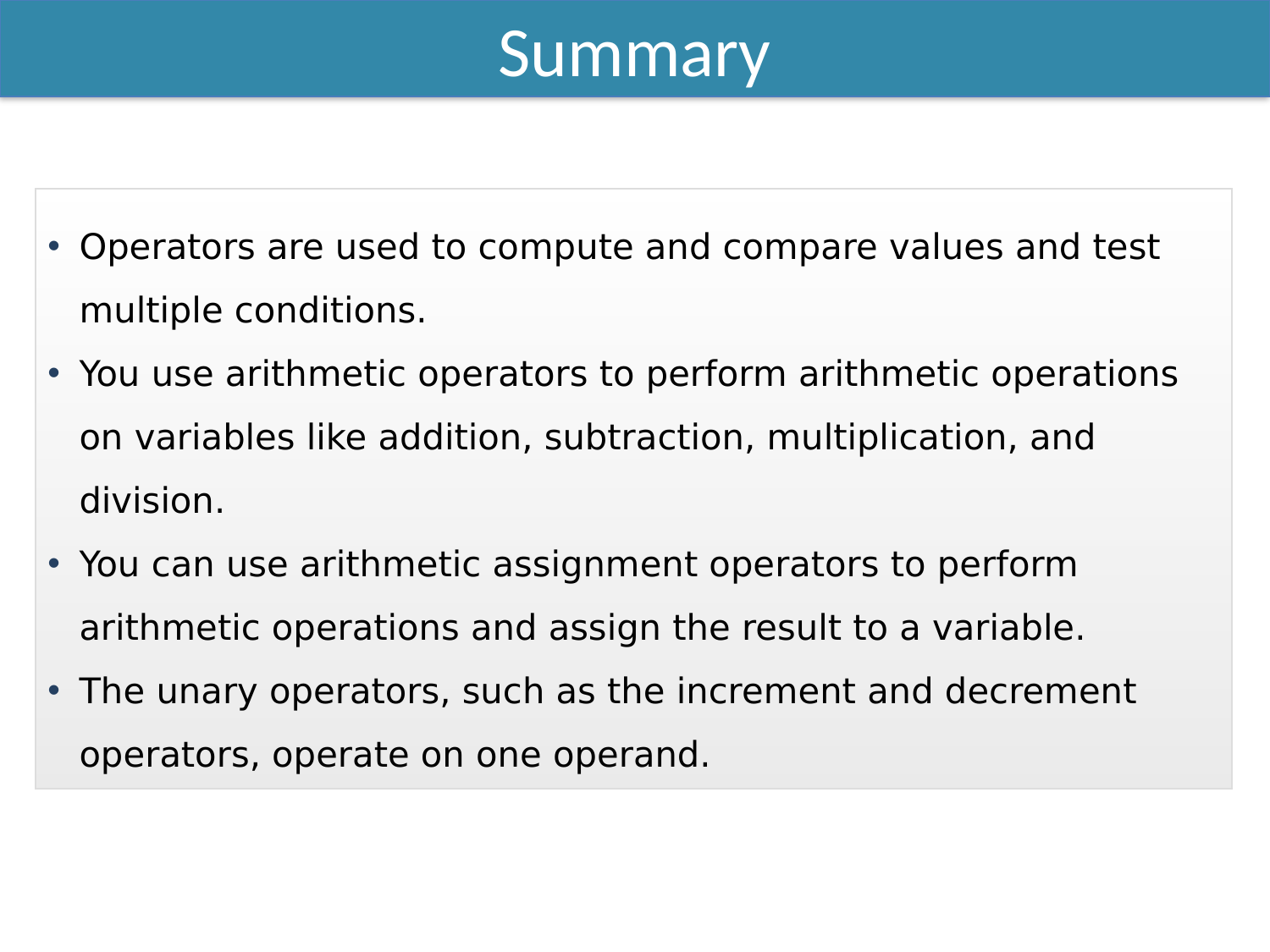

Summary
Operators are used to compute and compare values and test multiple conditions.
You use arithmetic operators to perform arithmetic operations on variables like addition, subtraction, multiplication, and division.
You can use arithmetic assignment operators to perform arithmetic operations and assign the result to a variable.
The unary operators, such as the increment and decrement operators, operate on one operand.